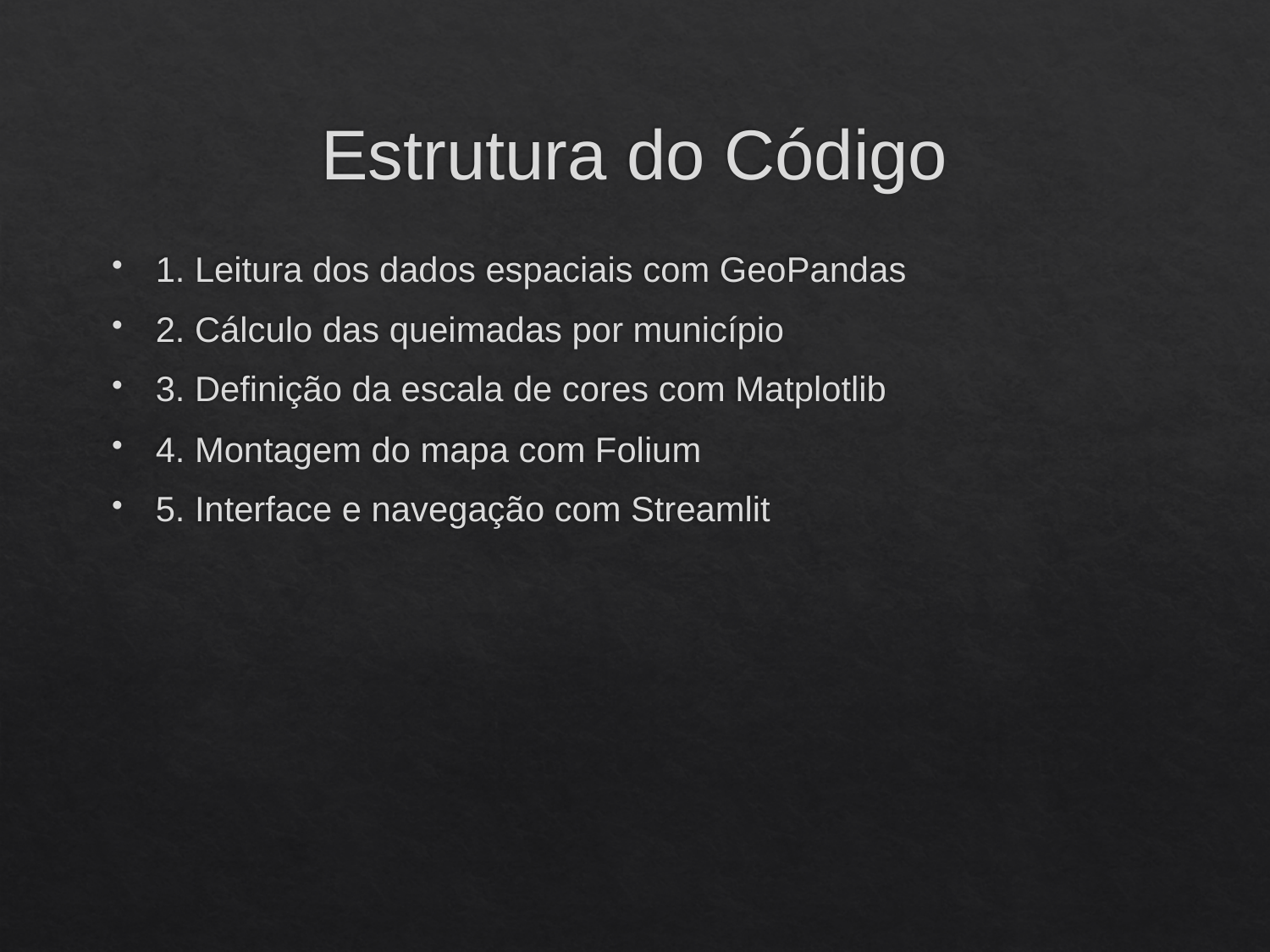

# Estrutura do Código
1. Leitura dos dados espaciais com GeoPandas
2. Cálculo das queimadas por município
3. Definição da escala de cores com Matplotlib
4. Montagem do mapa com Folium
5. Interface e navegação com Streamlit